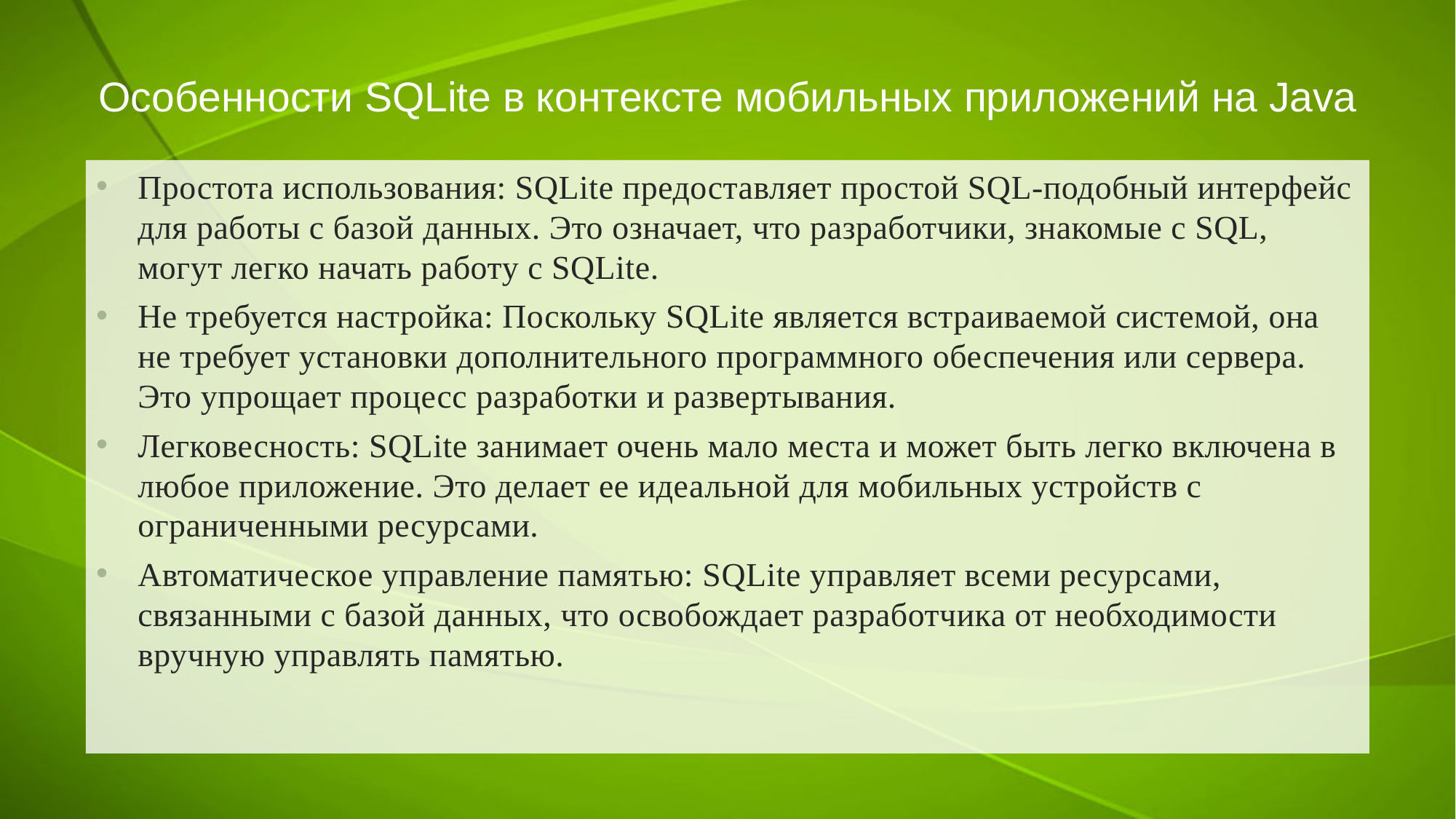

# Особенности SQLite в контексте мобильных приложений на Java
Простота использования: SQLite предоставляет простой SQL-подобный интерфейс для работы с базой данных. Это означает, что разработчики, знакомые с SQL, могут легко начать работу с SQLite.
Не требуется настройка: Поскольку SQLite является встраиваемой системой, она не требует установки дополнительного программного обеспечения или сервера. Это упрощает процесс разработки и развертывания.
Легковесность: SQLite занимает очень мало места и может быть легко включена в любое приложение. Это делает ее идеальной для мобильных устройств с ограниченными ресурсами.
Автоматическое управление памятью: SQLite управляет всеми ресурсами, связанными с базой данных, что освобождает разработчика от необходимости вручную управлять памятью.